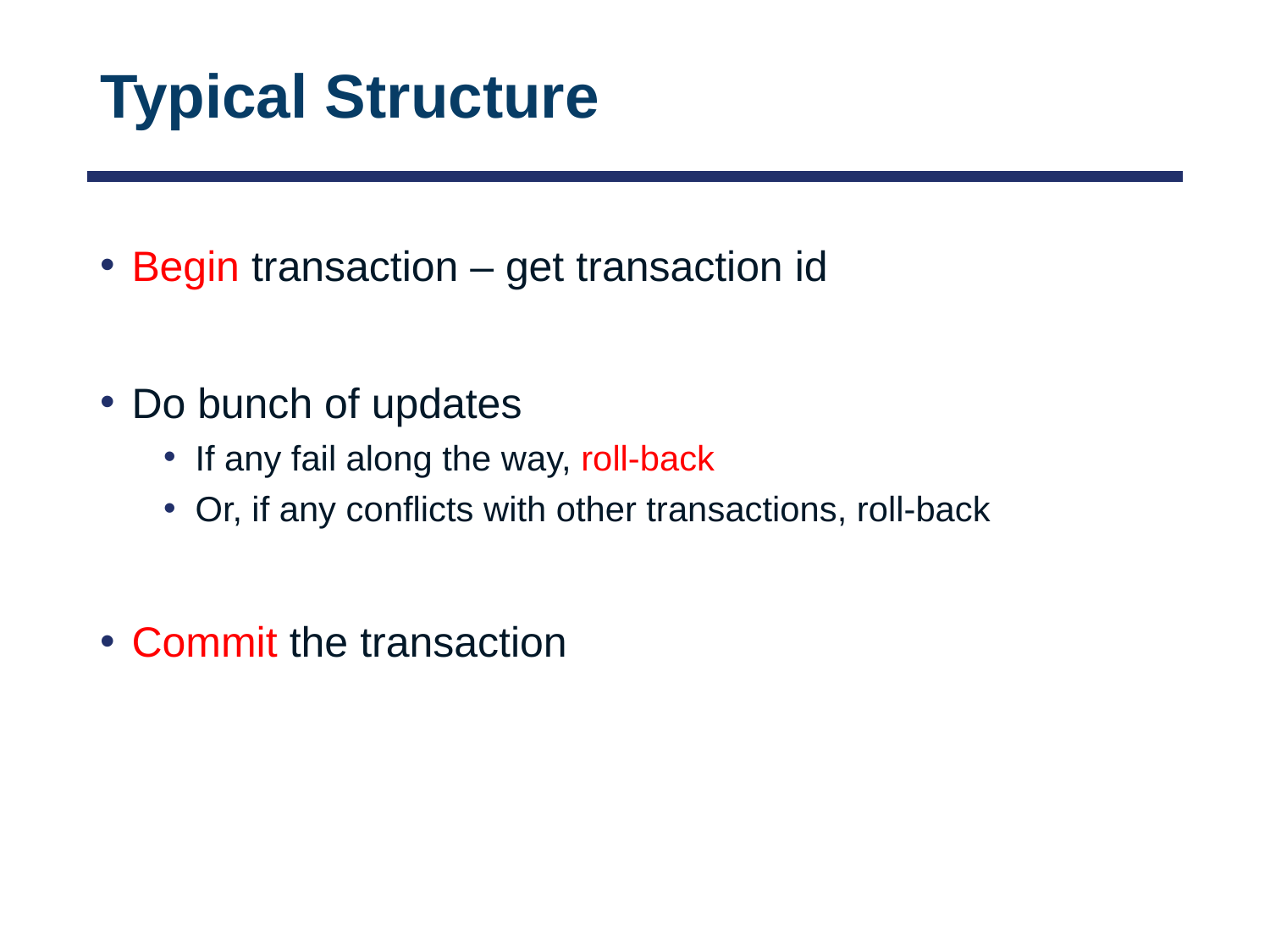

# Typical Structure
Begin transaction – get transaction id

Do bunch of updates
If any fail along the way, roll-back
Or, if any conflicts with other transactions, roll-back

Commit the transaction